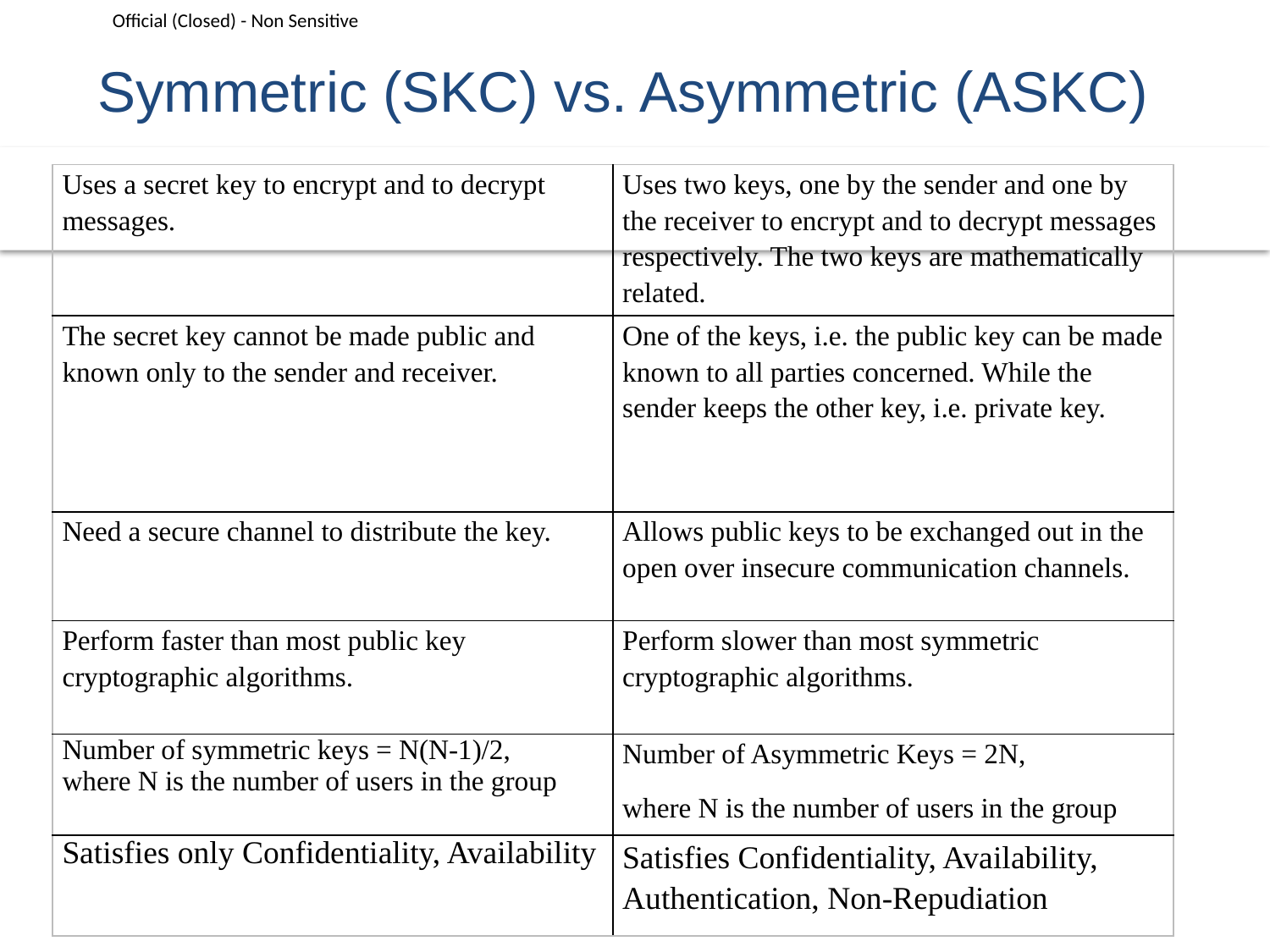

# Symmetric (SKC) vs. Asymmetric (ASKC)

| Uses a secret key to encrypt and to decrypt messages. | Uses two keys, one by the sender and one by the receiver to encrypt and to decrypt messages respectively. The two keys are mathematically related. |
| --- | --- |
| The secret key cannot be made public and known only to the sender and receiver. | One of the keys, i.e. the public key can be made known to all parties concerned. While the sender keeps the other key, i.e. private key. |
| Need a secure channel to distribute the key. | Allows public keys to be exchanged out in the open over insecure communication channels. |
| Perform faster than most public key cryptographic algorithms. | Perform slower than most symmetric cryptographic algorithms. |
| Number of symmetric keys = N(N-1)/2, where N is the number of users in the group | Number of Asymmetric Keys = 2N, where N is the number of users in the group |
| Satisfies only Confidentiality, Availability | Satisfies Confidentiality, Availability, Authentication, Non-Repudiation |
8